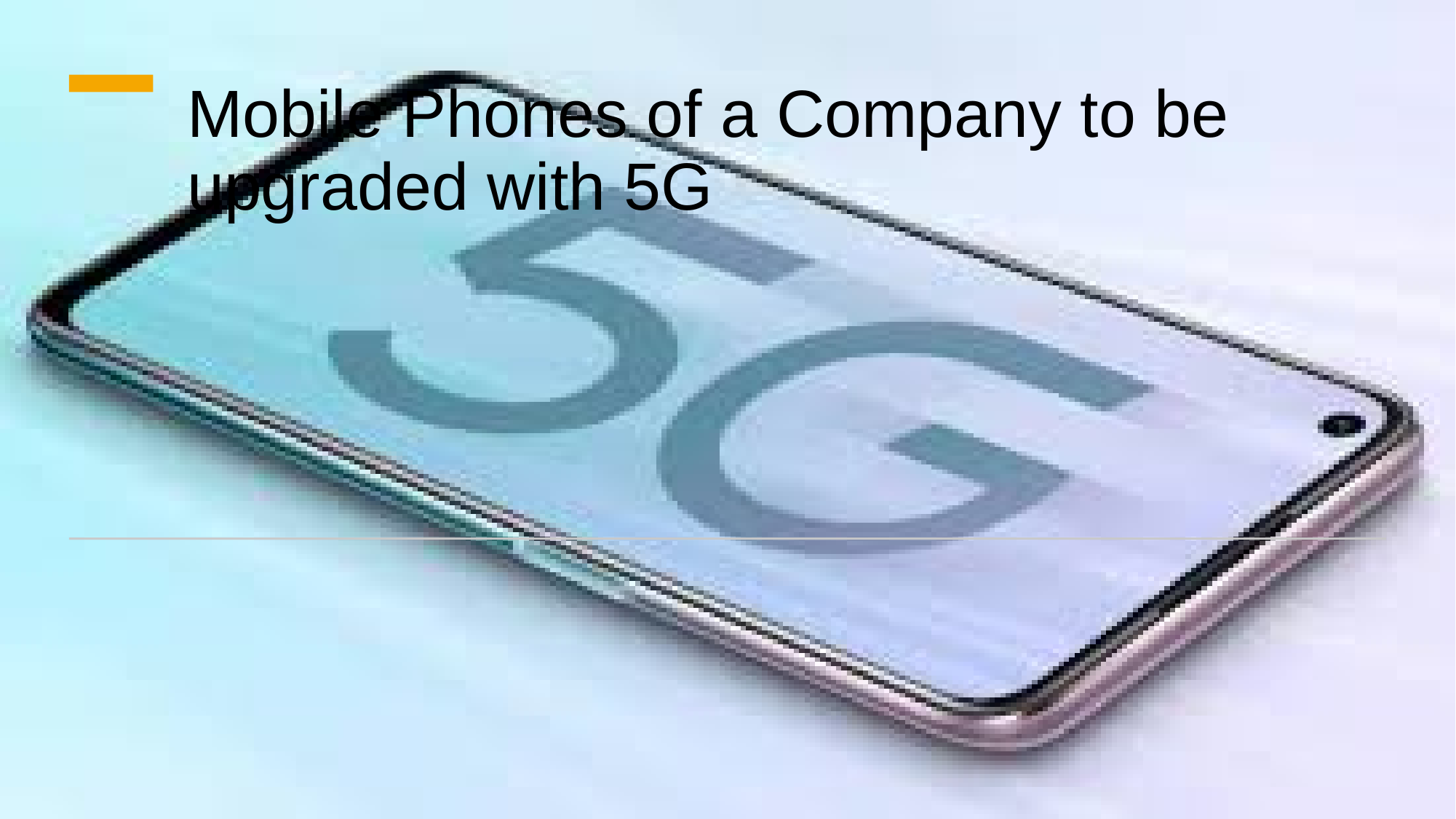

# Mobile Phones of a Company to be upgraded with 5G